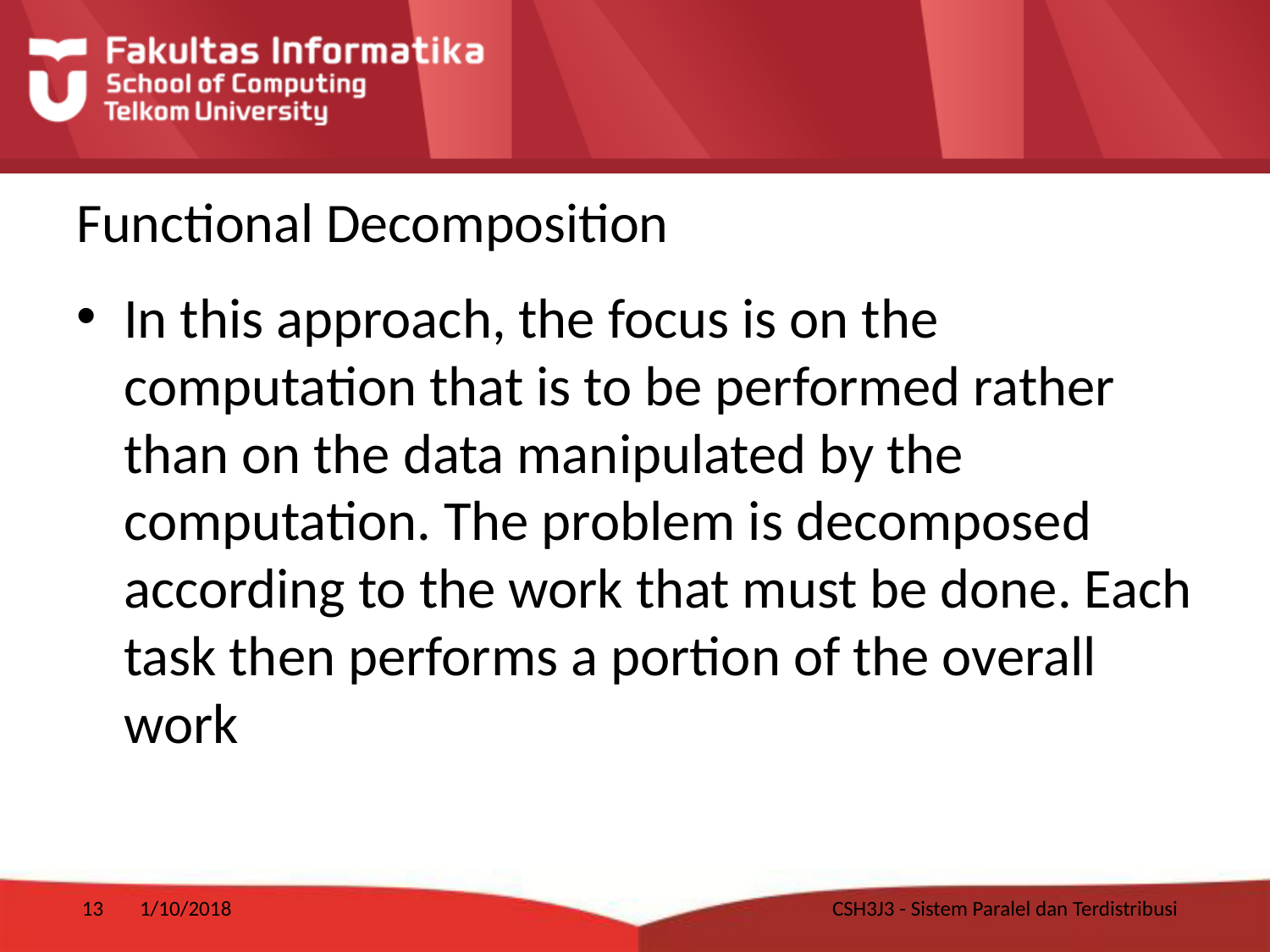

# Functional Decomposition
In this approach, the focus is on the computation that is to be performed rather than on the data manipulated by the computation. The problem is decomposed according to the work that must be done. Each task then performs a portion of the overall work
13
1/10/2018
CSH3J3 - Sistem Paralel dan Terdistribusi